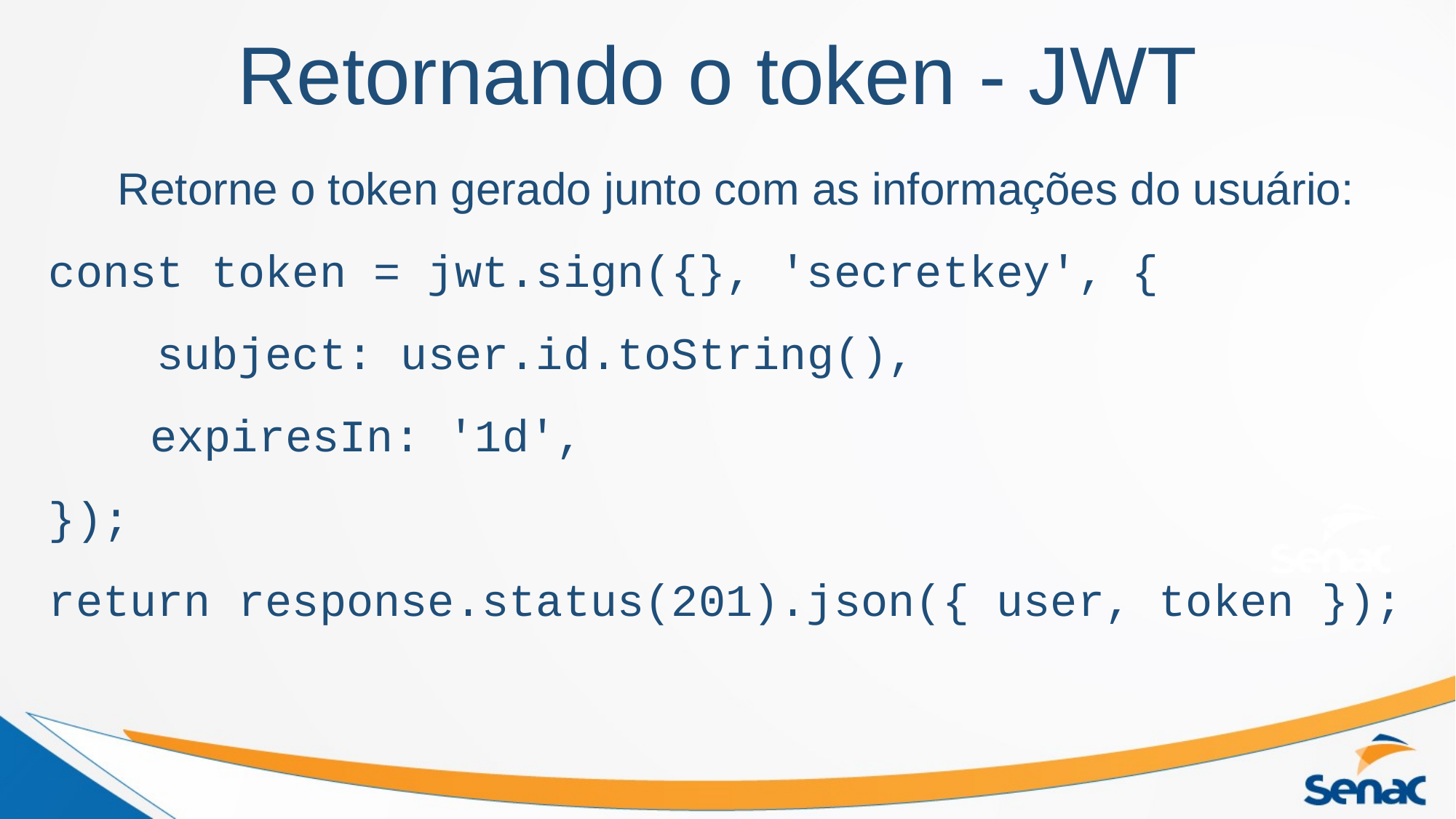

Retornando o token - JWT
Retorne o token gerado junto com as informações do usuário:
const token = jwt.sign({}, 'secretkey', {
    subject: user.id.toString(),
		expiresIn: '1d',
});
return response.status(201).json({ user, token });